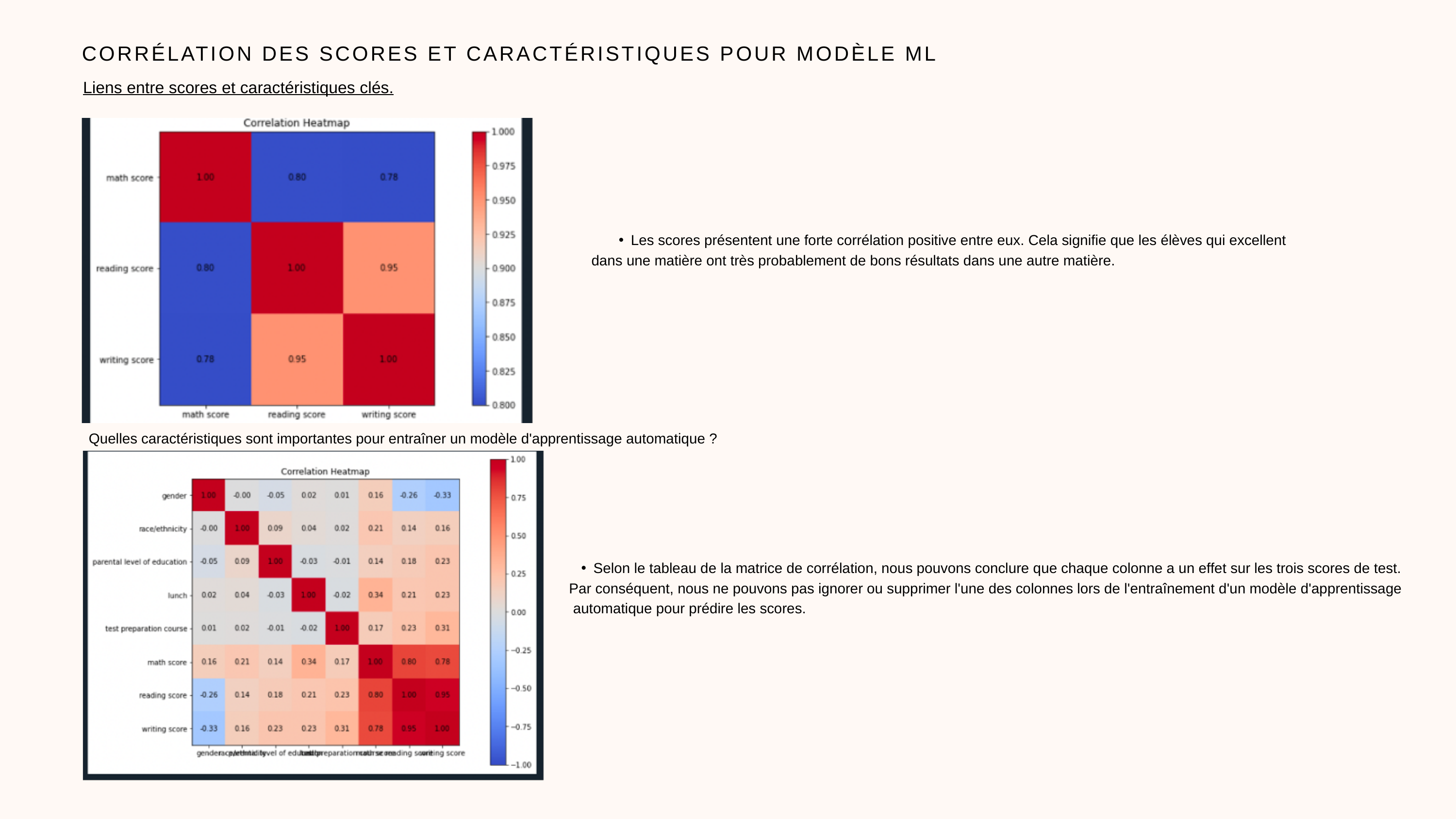

CORRÉLATION DES SCORES ET CARACTÉRISTIQUES POUR MODÈLE ML
Liens entre scores et caractéristiques clés.

Les scores présentent une forte corrélation positive entre eux. Cela signifie que les élèves qui excellent
dans une matière ont très probablement de bons résultats dans une autre matière.

Quelles caractéristiques sont importantes pour entraîner un modèle d'apprentissage automatique ?

Selon le tableau de la matrice de corrélation, nous pouvons conclure que chaque colonne a un effet sur les trois scores de test.
Par conséquent, nous ne pouvons pas ignorer ou supprimer l'une des colonnes lors de l'entraînement d'un modèle d'apprentissage
 automatique pour prédire les scores.